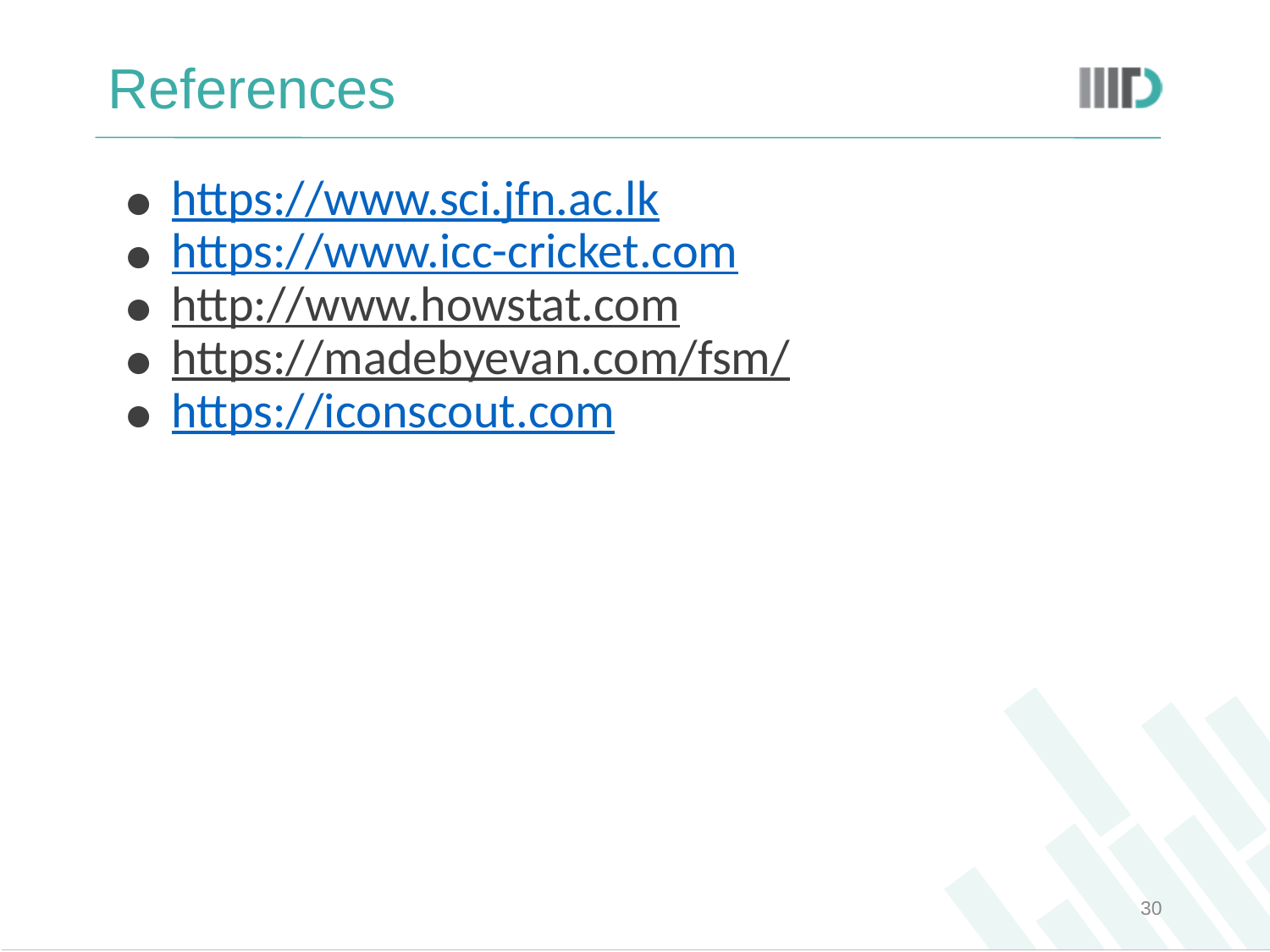

# References
https://www.sci.jfn.ac.lk
https://www.icc-cricket.com
http://www.howstat.com
https://madebyevan.com/fsm/
https://iconscout.com
30